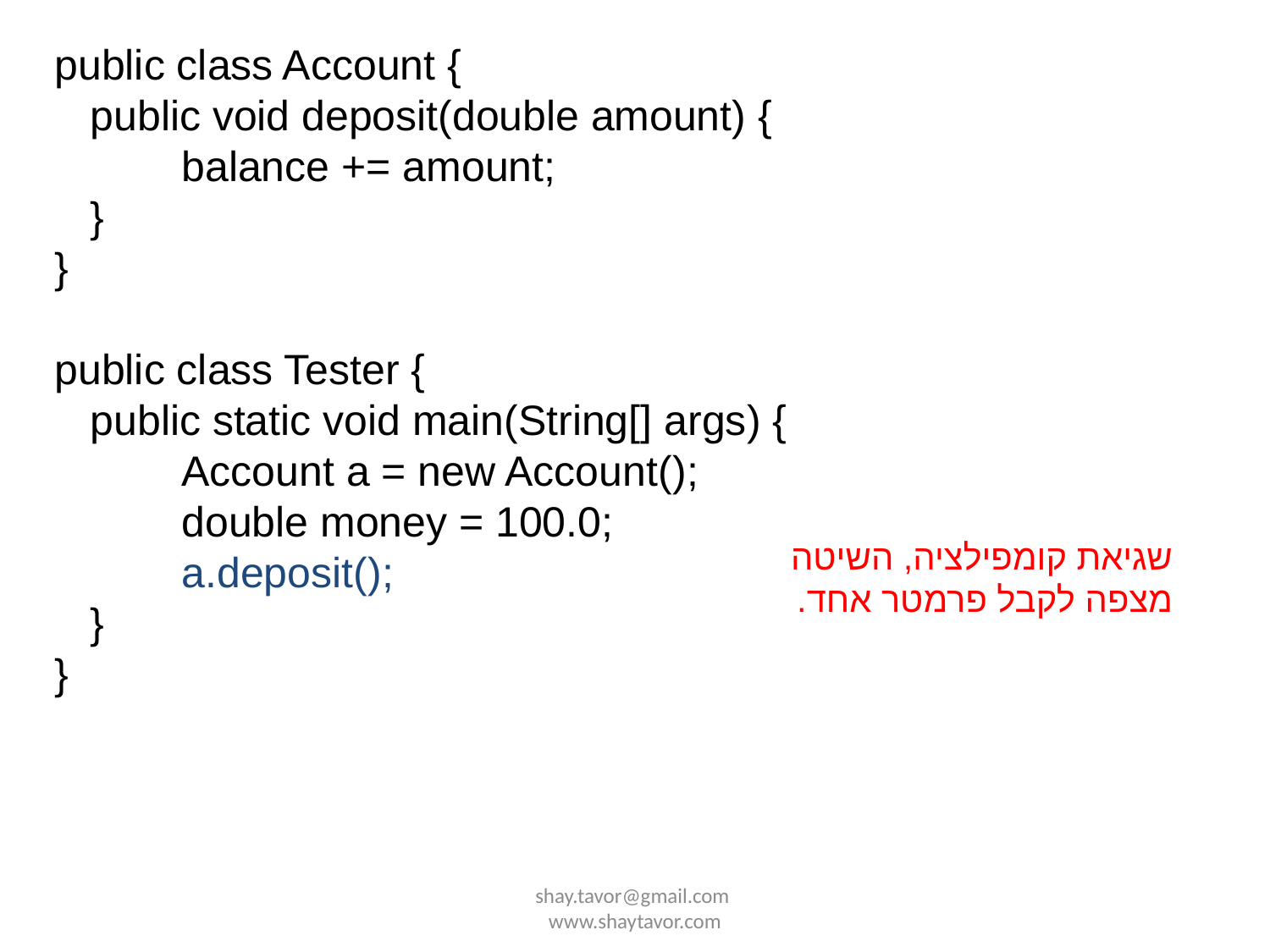

public class Account {
   public void deposit(double amount) {
	balance += amount;
   }
}

public class Tester {
   public static void main(String[] args) {
      	Account a = new Account();
	double money = 100.0;
	a.deposit();
   }
}
שגיאת קומפילציה, השיטה מצפה לקבל פרמטר אחד.
shay.tavor@gmail.com  www.shaytavor.com